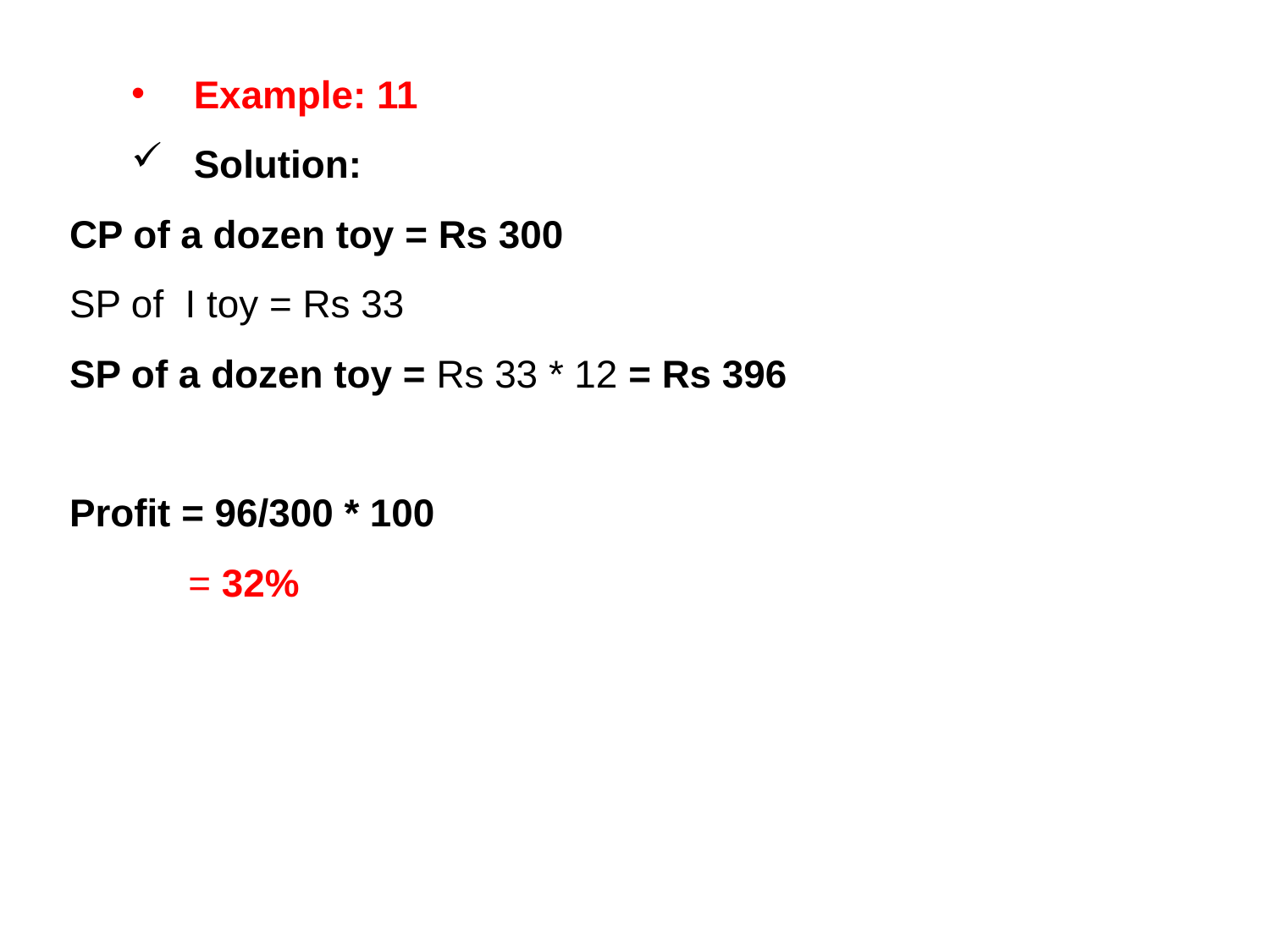

Example: 11
Solution:
CP of a dozen toy = Rs 300
SP of  I toy = Rs 33
SP of a dozen toy = Rs 33 * 12 = Rs 396

Profit = 96/300 * 100
           = 32%